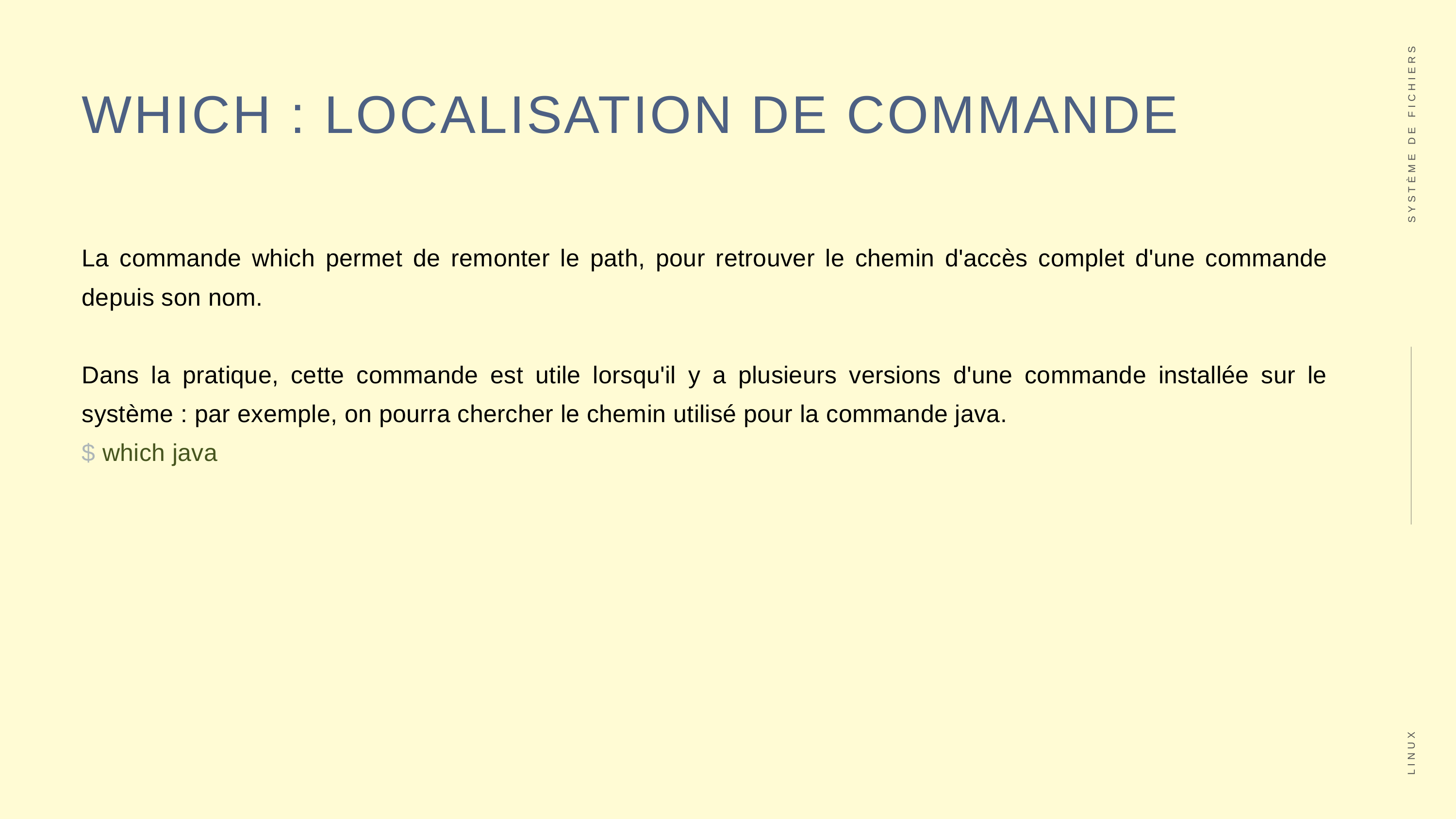

WHICH : LOCALISATION DE COMMANDE
SYSTÈME DE FICHIERS
La commande which permet de remonter le path, pour retrouver le chemin d'accès complet d'une commande depuis son nom.

Dans la pratique, cette commande est utile lorsqu'il y a plusieurs versions d'une commande installée sur le système : par exemple, on pourra chercher le chemin utilisé pour la commande java.
$ which java

LINUX